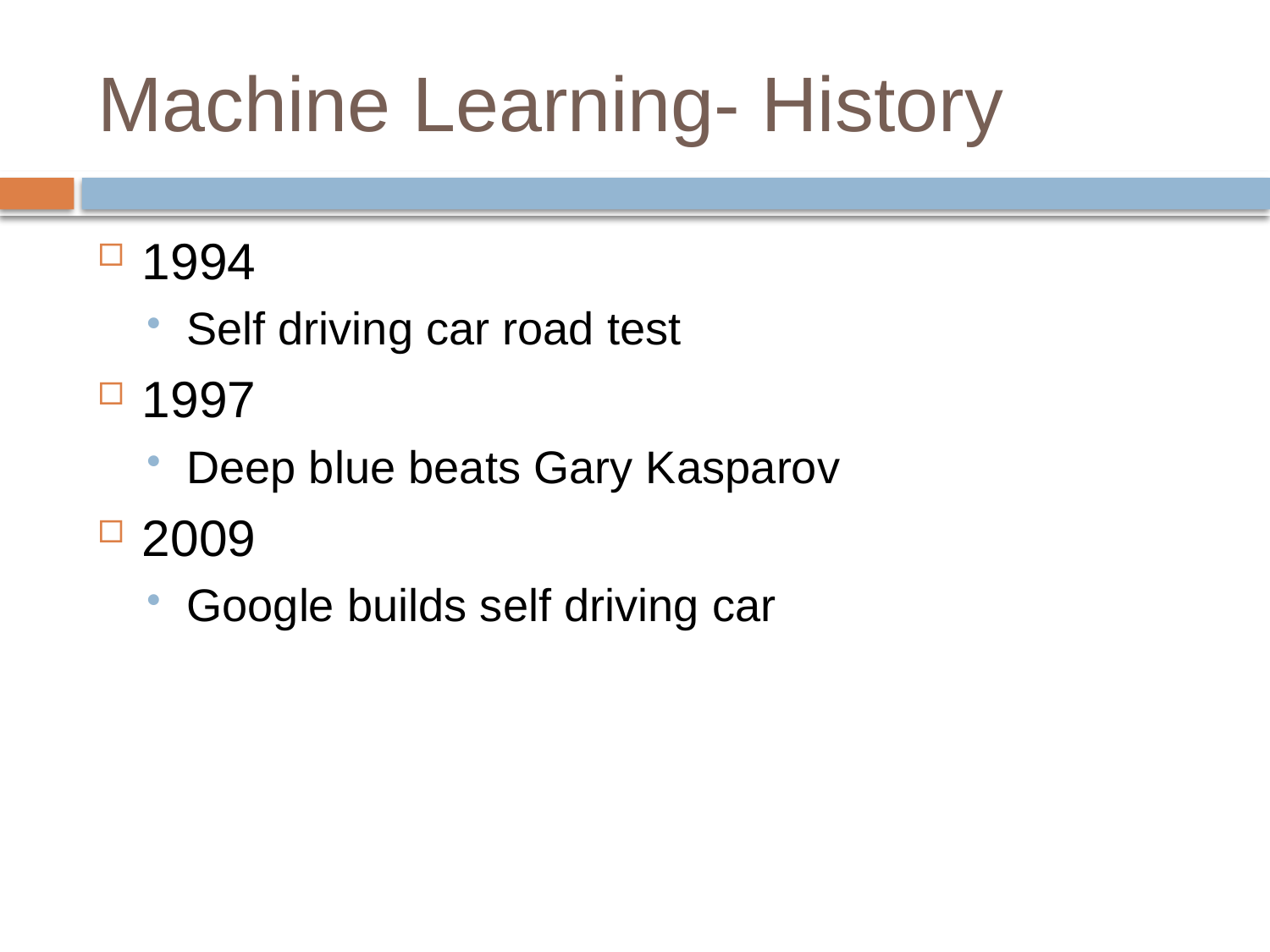

# Machine Learning- History
1994
Self driving car road test
1997
Deep blue beats Gary Kasparov
2009
Google builds self driving car